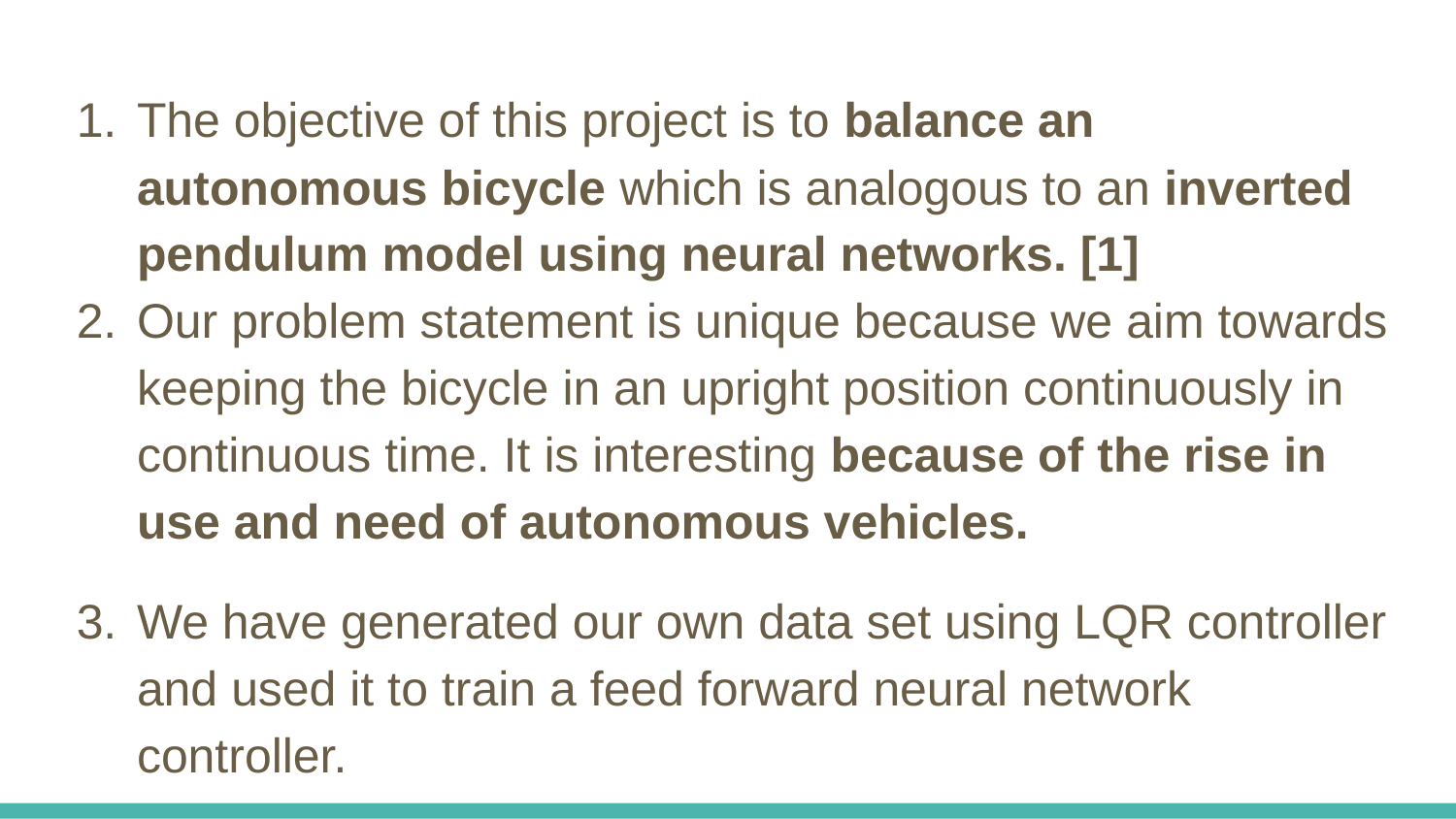

The objective of this project is to balance an autonomous bicycle which is analogous to an inverted pendulum model using neural networks. [1]
Our problem statement is unique because we aim towards keeping the bicycle in an upright position continuously in continuous time. It is interesting because of the rise in use and need of autonomous vehicles.
We have generated our own data set using LQR controller and used it to train a feed forward neural network controller.